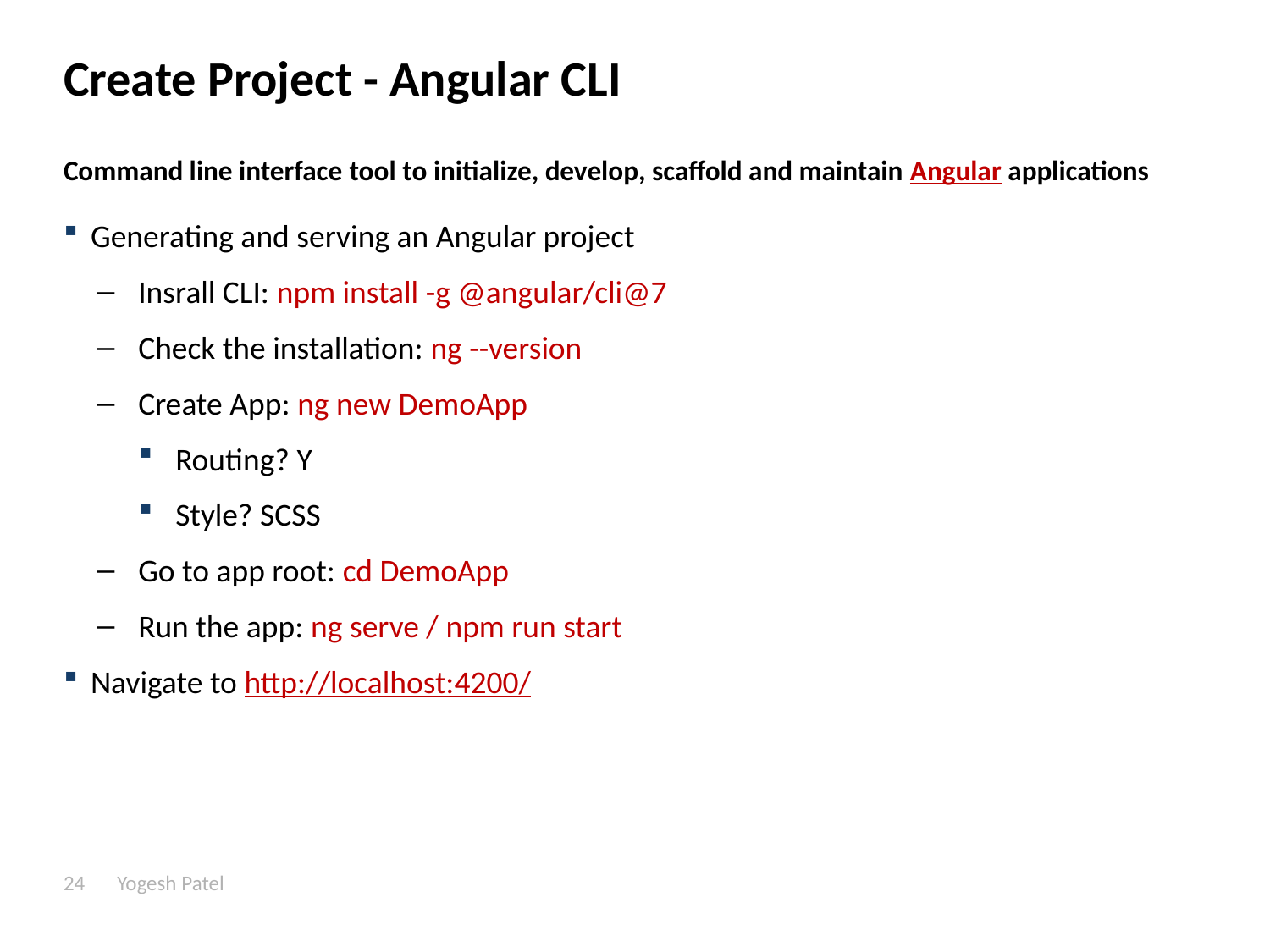

# Create Project - Angular CLI
Command line interface tool to initialize, develop, scaffold and maintain Angular applications
Generating and serving an Angular project
Insrall CLI: npm install -g @angular/cli@7
Check the installation: ng --version
Create App: ng new DemoApp
Routing? Y
Style? SCSS
Go to app root: cd DemoApp
Run the app: ng serve / npm run start
Navigate to http://localhost:4200/

24
Yogesh Patel